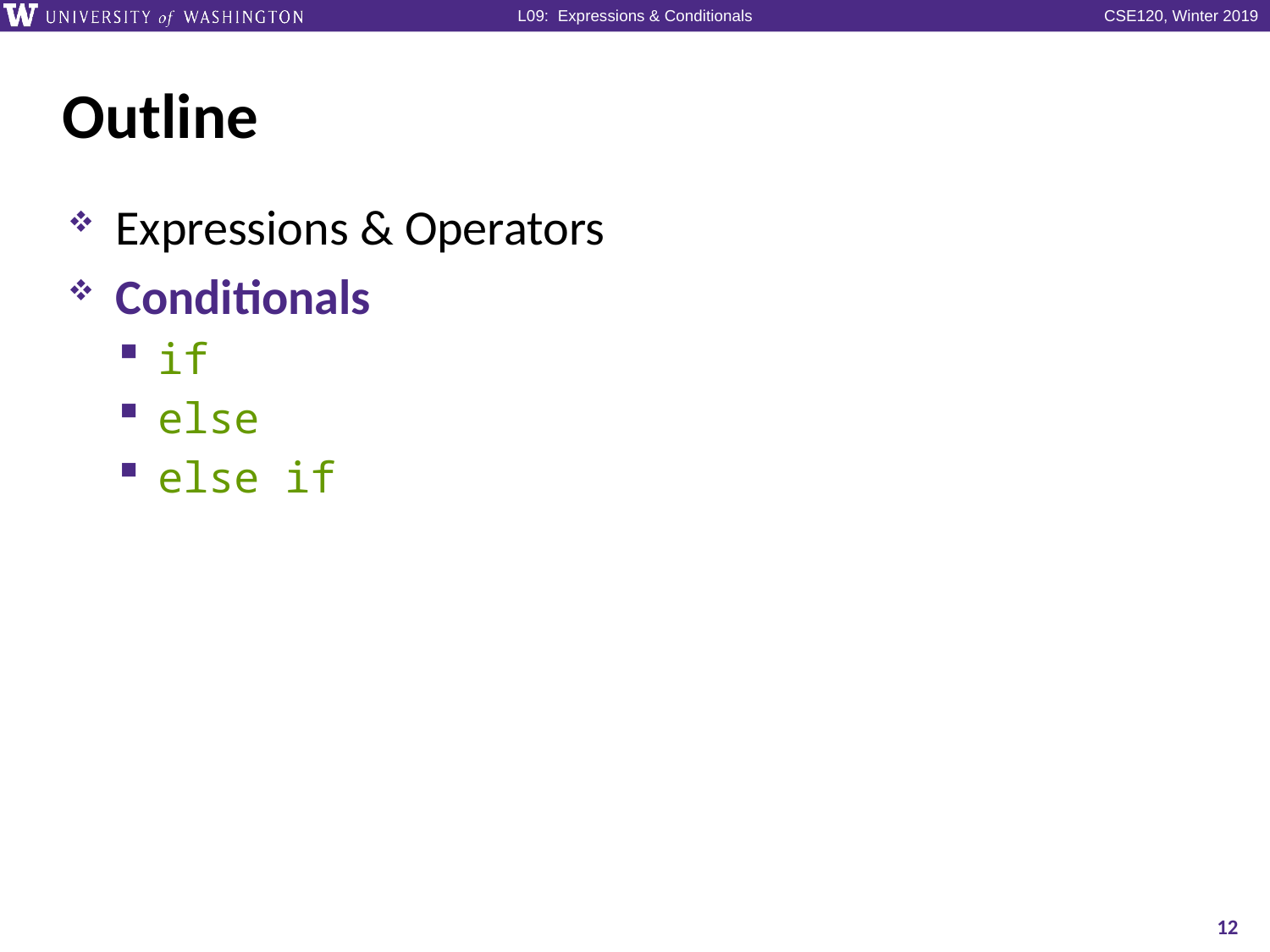

# Outline
Expressions & Operators
Conditionals
if
else
else if
12